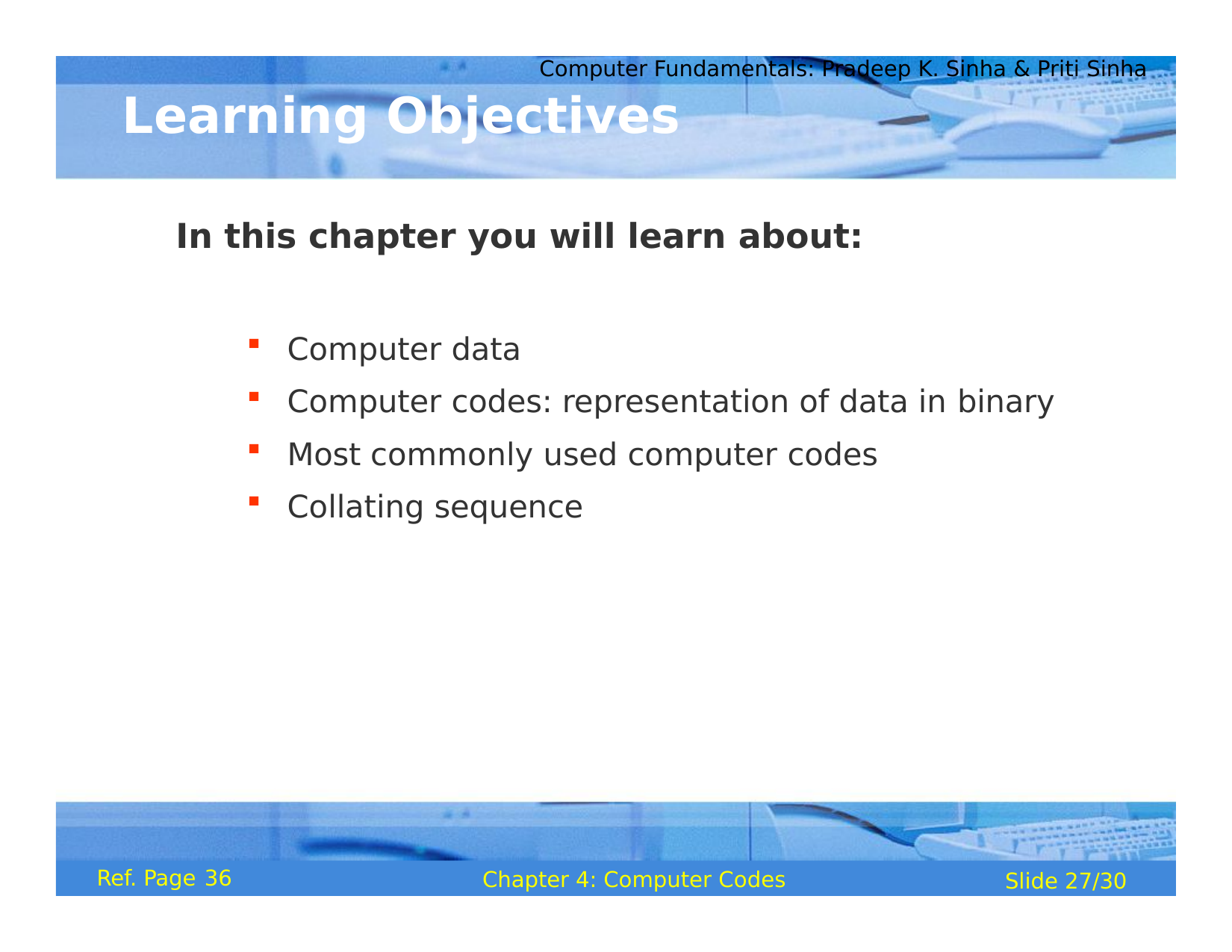

Computer Fundamentals: Pradeep K. Sinha & Priti Sinha
# Learning Objectives
In this chapter you will learn about:

Computer data
Computer codes: representation of data in binary
Most commonly used computer codes
Collating sequence

Ref. Page 36
Chapter 4: Computer Codes
Slide 27/30